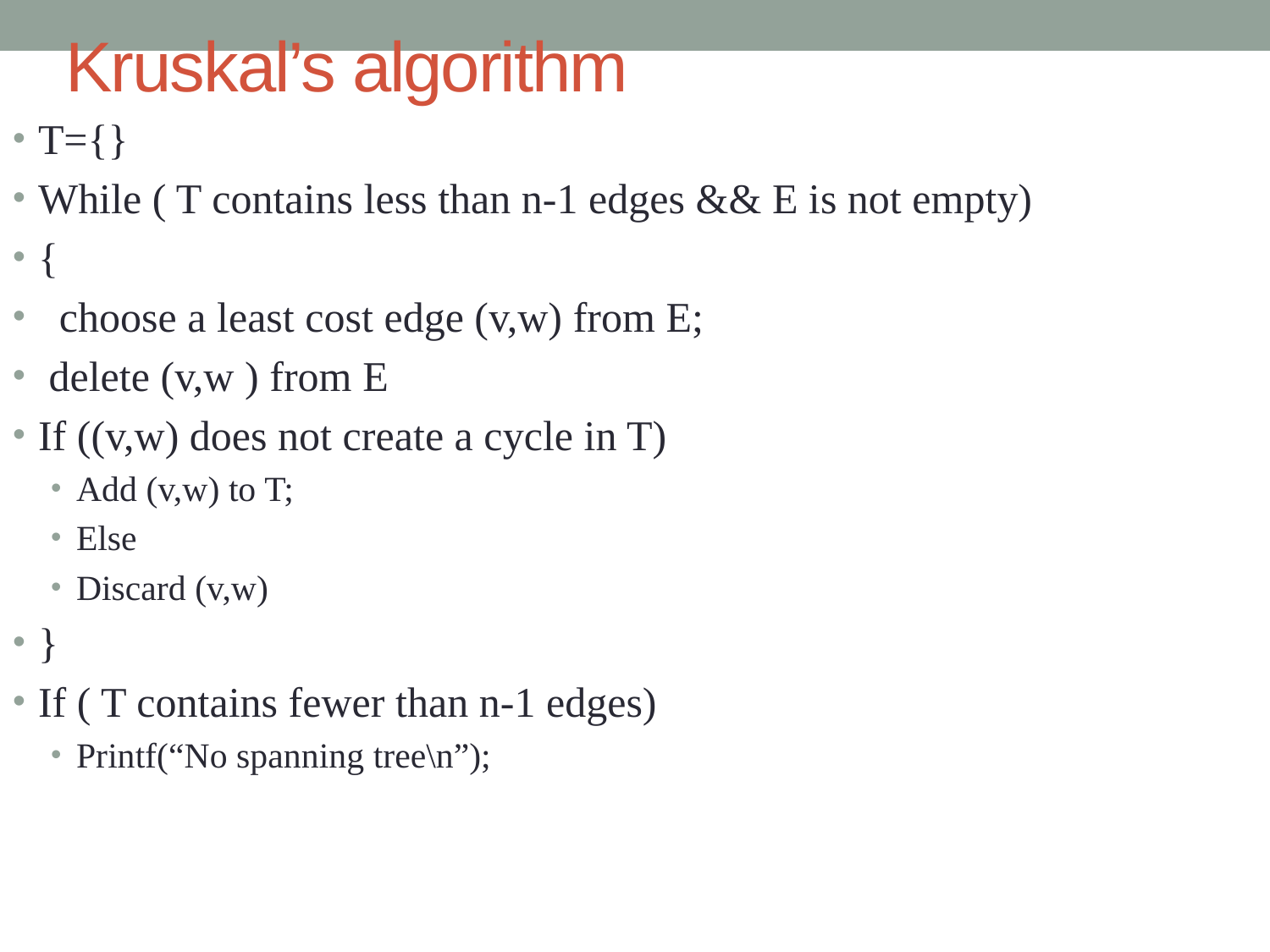

# Kruskal’s algorithm
T={}
While ( T contains less than n-1 edges && E is not empty)
{
  choose a least cost edge (v,w) from E;
 delete (v,w ) from E
If ((v,w) does not create a cycle in T)
Add (v,w) to T;
Else
Discard (v,w)
}
If ( T contains fewer than n-1 edges)
Printf(“No spanning tree\n”);